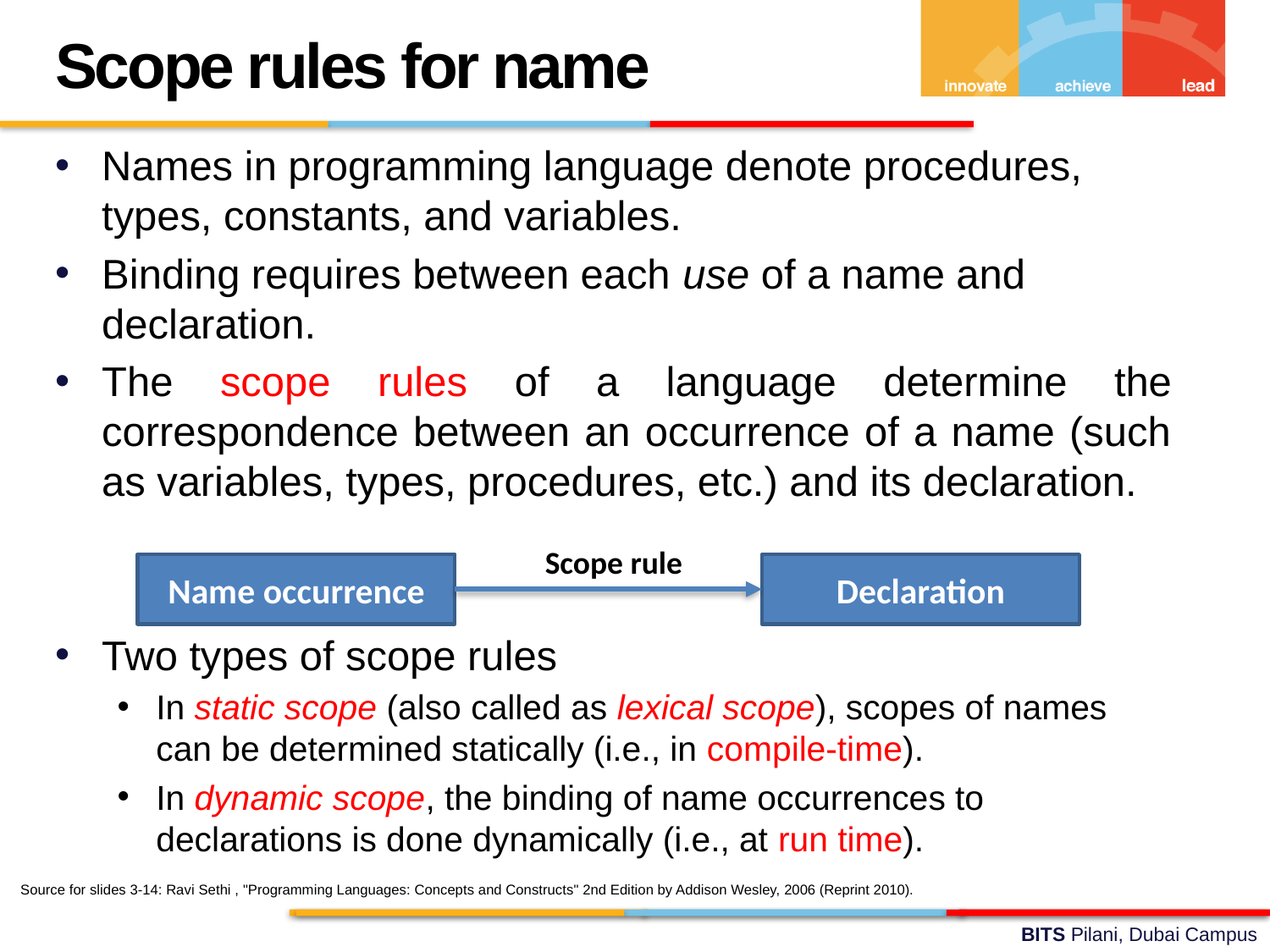

Scope rules for name
Names in programming language denote procedures, types, constants, and variables.
Binding requires between each use of a name and declaration.
The scope rules of a language determine the correspondence between an occurrence of a name (such as variables, types, procedures, etc.) and its declaration.

Two types of scope rules
In static scope (also called as lexical scope), scopes of names can be determined statically (i.e., in compile-time).
In dynamic scope, the binding of name occurrences to declarations is done dynamically (i.e., at run time).

Scope rule
Name occurrence
Declaration
Source for slides 3-14: Ravi Sethi , "Programming Languages: Concepts and Constructs" 2nd Edition by Addison Wesley, 2006 (Reprint 2010).